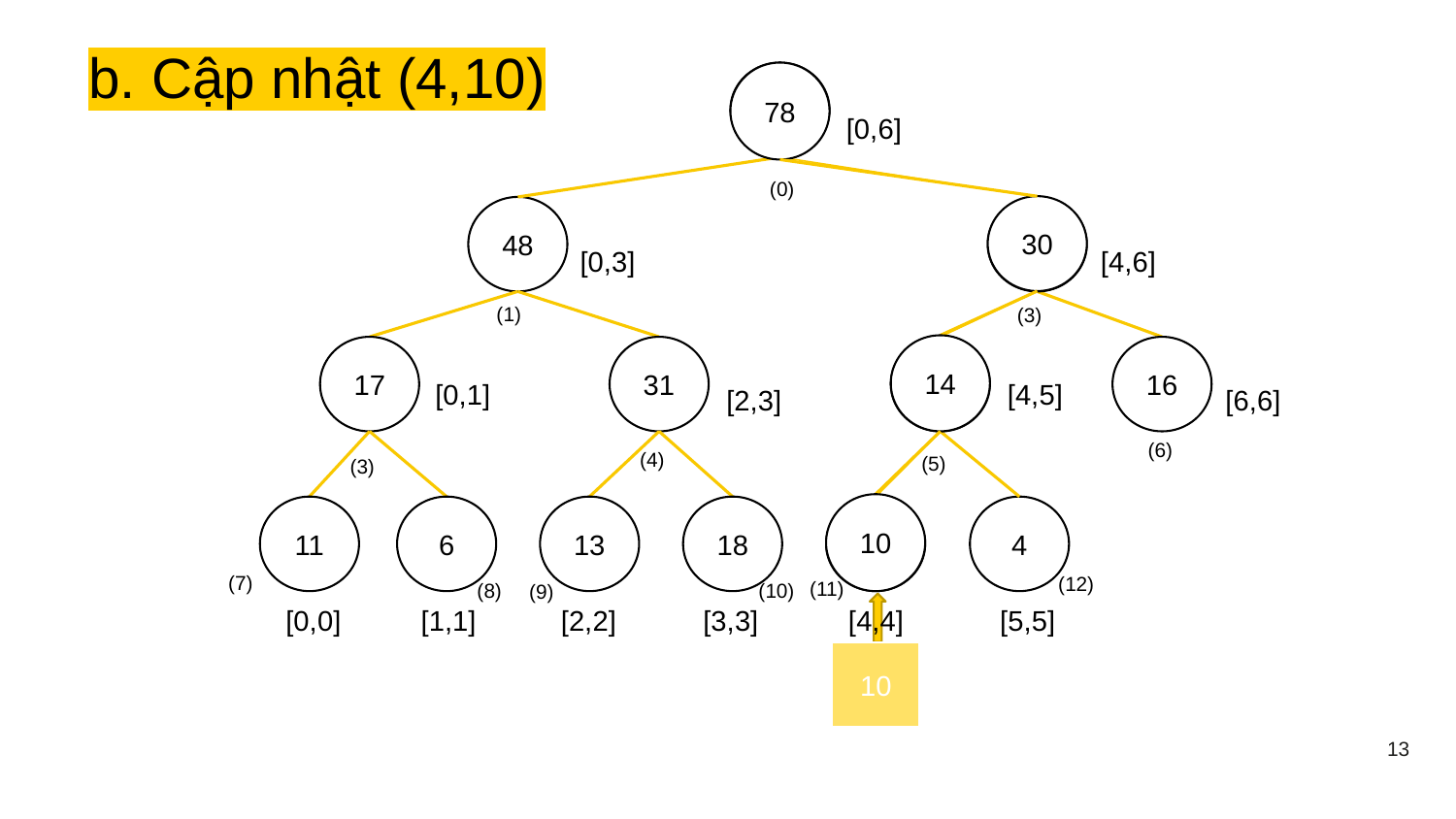

b. Cập nhật (4,10)
76
48
28
17
31
12
16
11
6
13
18
8
4
78
[0,6]
(0)
30
[0,3]
[4,6]
(1)
(3)
14
[0,1]
[4,5]
[6,6]
[2,3]
(6)
(4)
(5)
(3)
10
(7)
(12)
(11)
(10)
(8)
(9)

[4,4]
[5,5]
[1,1]
[2,2]
[0,0]
[3,3]

10
13